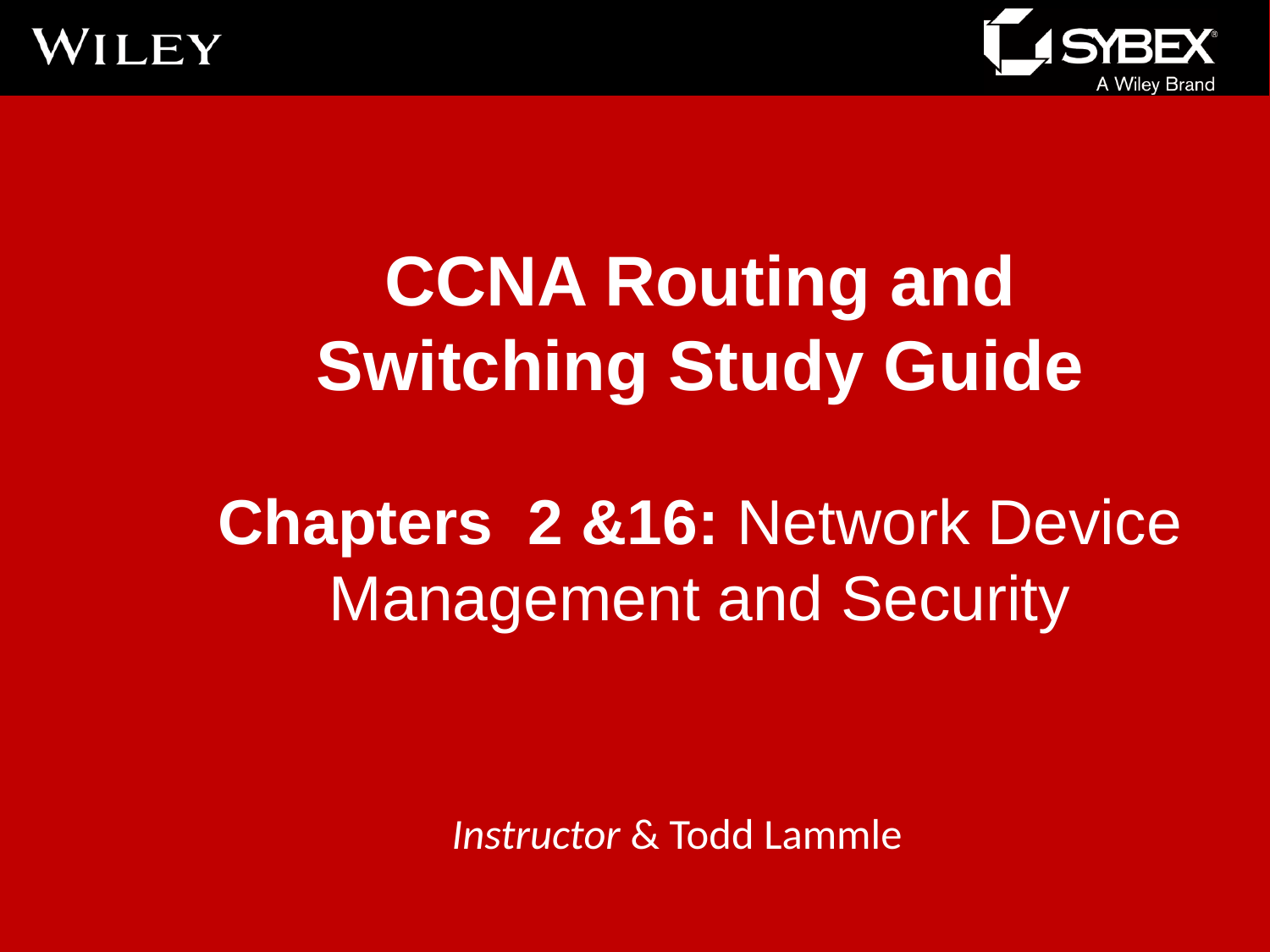

CCNA Routing and Switching Study Guide

Chapters  2 &16: Network Device Management and Security
Instructor & Todd Lammle